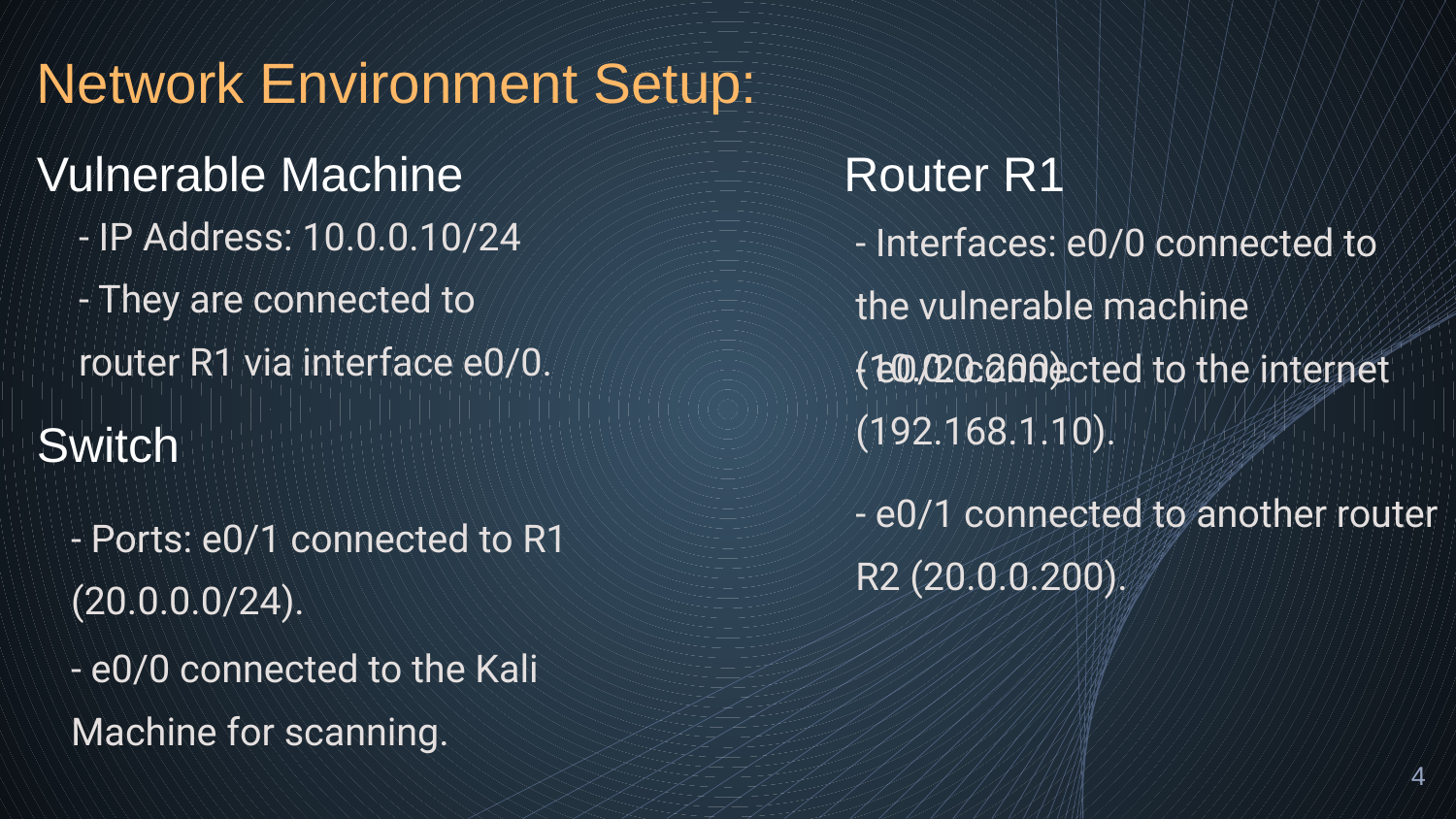

# Network Environment Setup:
Vulnerable Machine
Router R1
- IP Address: 10.0.0.10/24
- Interfaces: e0/0 connected to the vulnerable machine (10.0.0.200).
- They are connected to router R1 via interface e0/0.
- e0/2 connected to the internet (192.168.1.10).
Switch
- e0/1 connected to another router R2 (20.0.0.200).
- Ports: e0/1 connected to R1 (20.0.0.0/24).
- e0/0 connected to the Kali Machine for scanning.
4